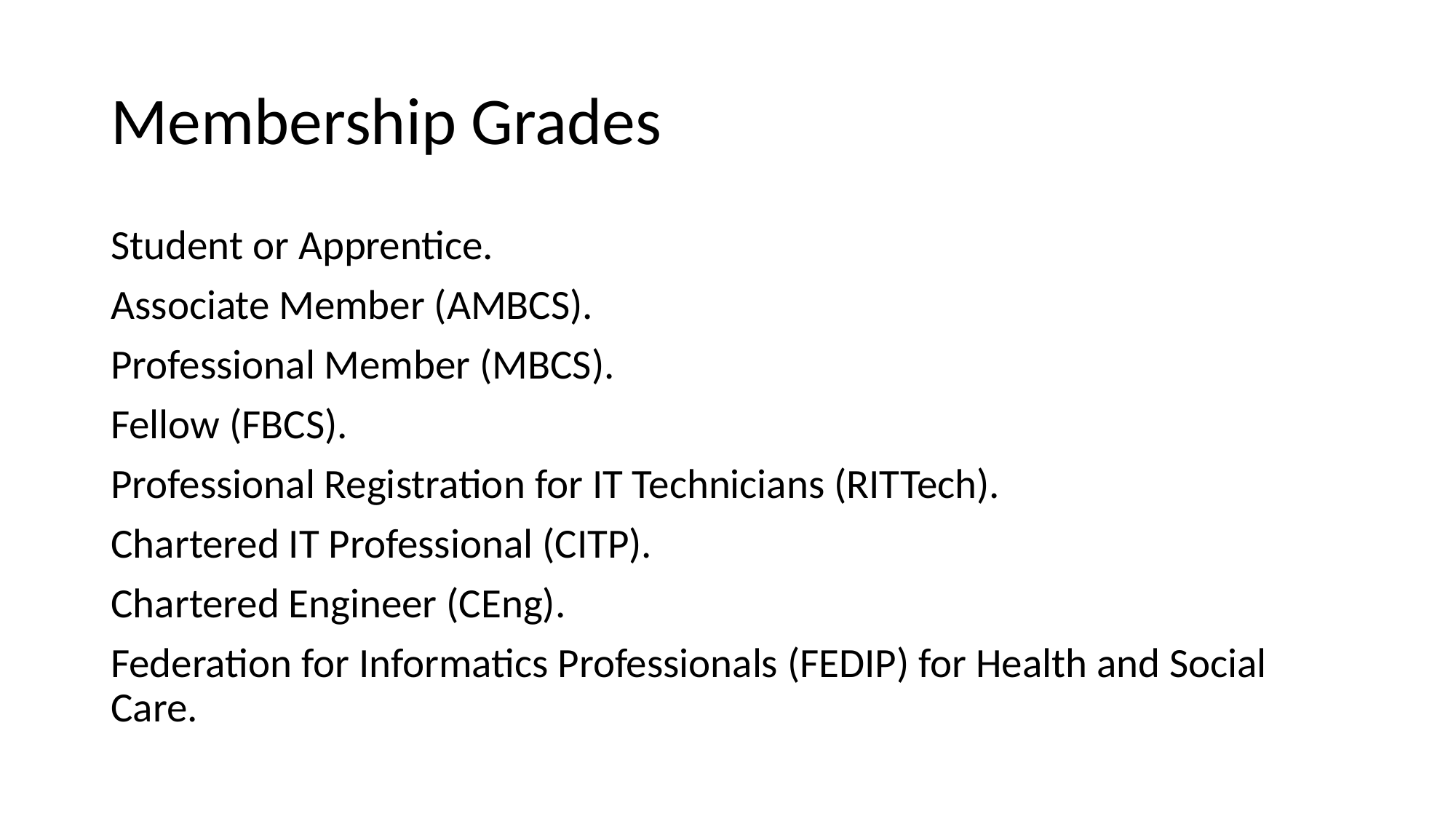

# Membership Grades
Student or Apprentice.
Associate Member (AMBCS).
Professional Member (MBCS).
Fellow (FBCS).
Professional Registration for IT Technicians (RITTech).
Chartered IT Professional (CITP).
Chartered Engineer (CEng).
Federation for Informatics Professionals (FEDIP) for Health and Social Care.